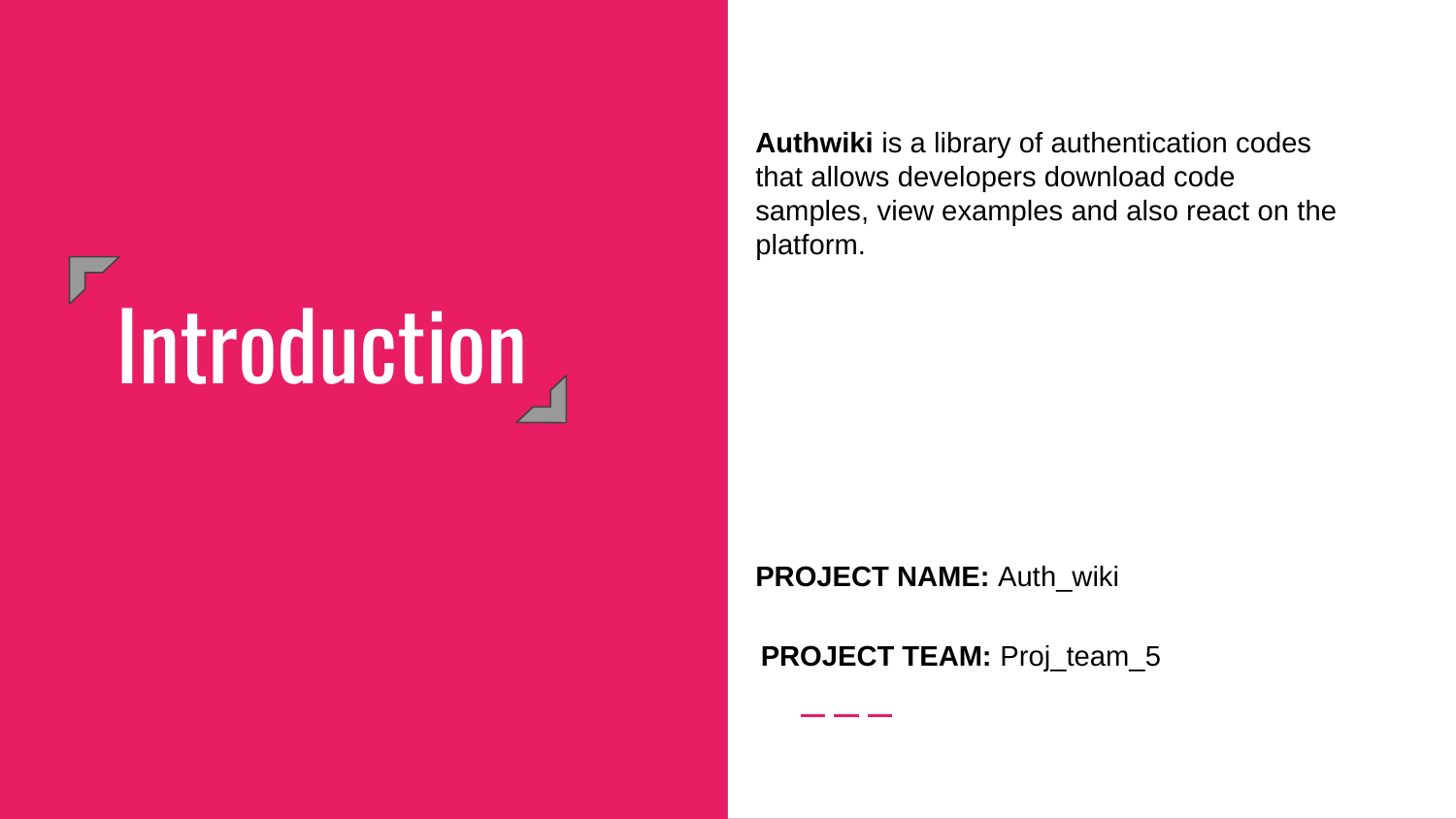

Authwiki is a library of authentication codes that allows developers download code samples, view examples and also react on the platform.
# Introduction

PROJECT NAME: Auth_wiki
PROJECT TEAM: Proj_team_5